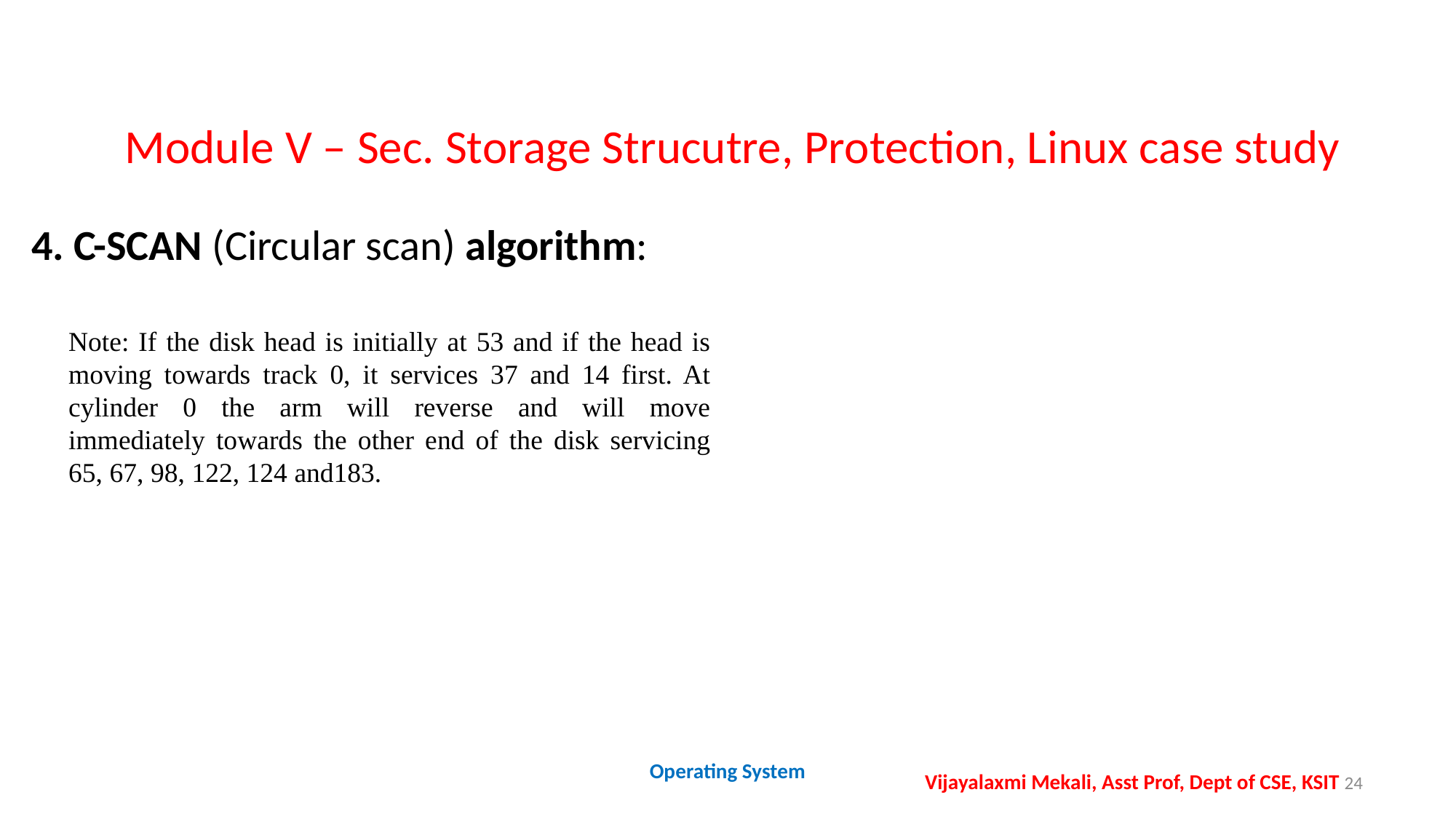

# Module V – Sec. Storage Strucutre, Protection, Linux case study
4. C-SCAN (Circular scan) algorithm:

Note: If the disk head is initially at 53 and if the head is moving towards track 0, it services 37 and 14 first. At cylinder 0 the arm will reverse and will move immediately towards the other end of the disk servicing 65, 67, 98, 122, 124 and183.

Operating System

Vijayalaxmi Mekali, Asst Prof, Dept of CSE, KSIT 24